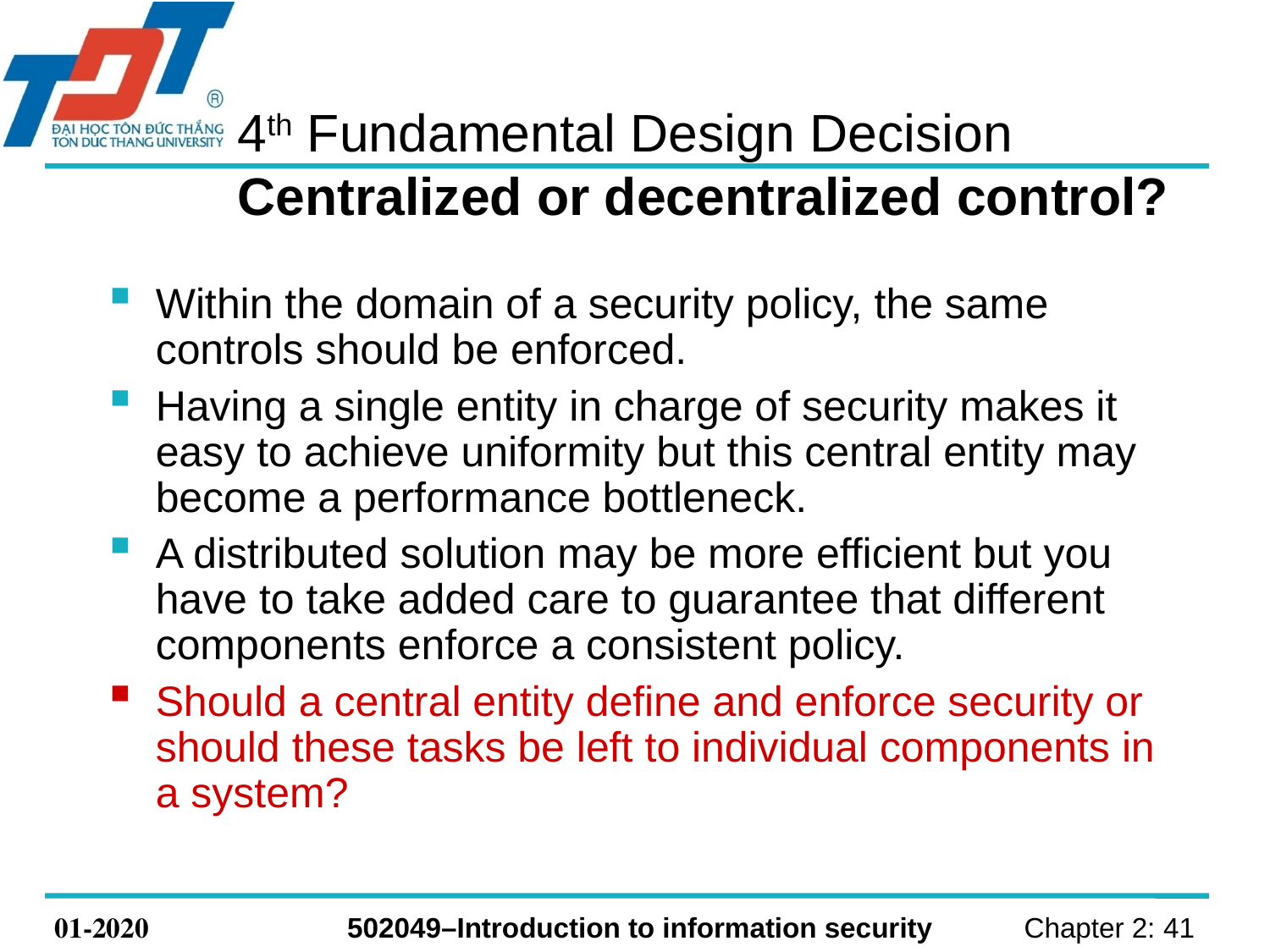

# 4th Fundamental Design Decision      Centralized or decentralized control?
Within the domain of a security policy, the same controls should be enforced.
Having a single entity in charge of security makes it  easy to achieve uniformity but this central entity may become a performance bottleneck.
A distributed solution may be more efficient but you have to take added care to guarantee that different components enforce a consistent policy.
Should a central entity define and enforce security or should these tasks be left to individual components in a system?